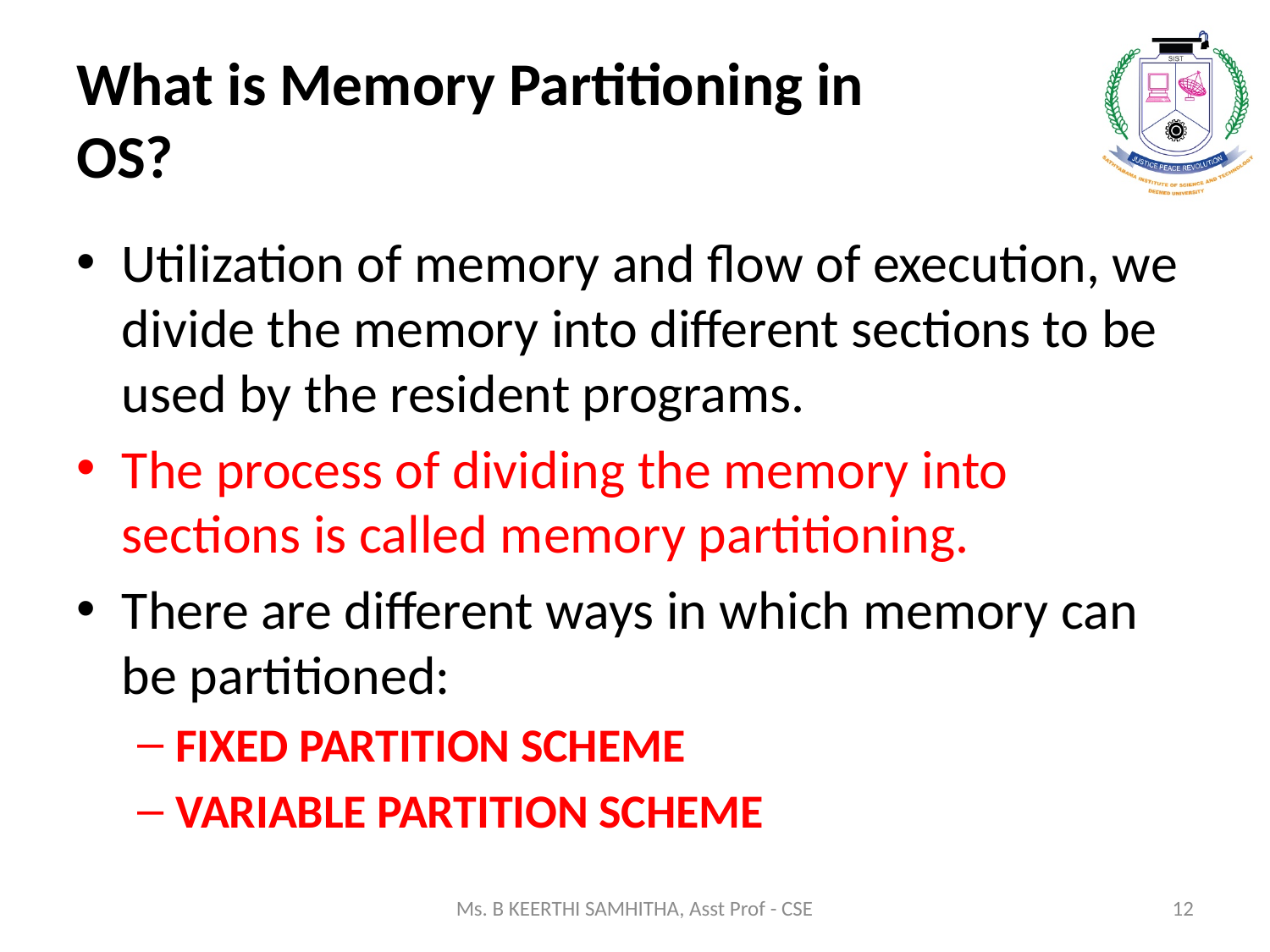

# What is Memory Partitioning in OS?
Utilization of memory and flow of execution, we divide the memory into different sections to be used by the resident programs.
The process of dividing the memory into sections is called memory partitioning.
There are different ways in which memory can be partitioned:
FIXED PARTITION SCHEME
VARIABLE PARTITION SCHEME

Ms. B KEERTHI SAMHITHA, Asst Prof - CSE
12